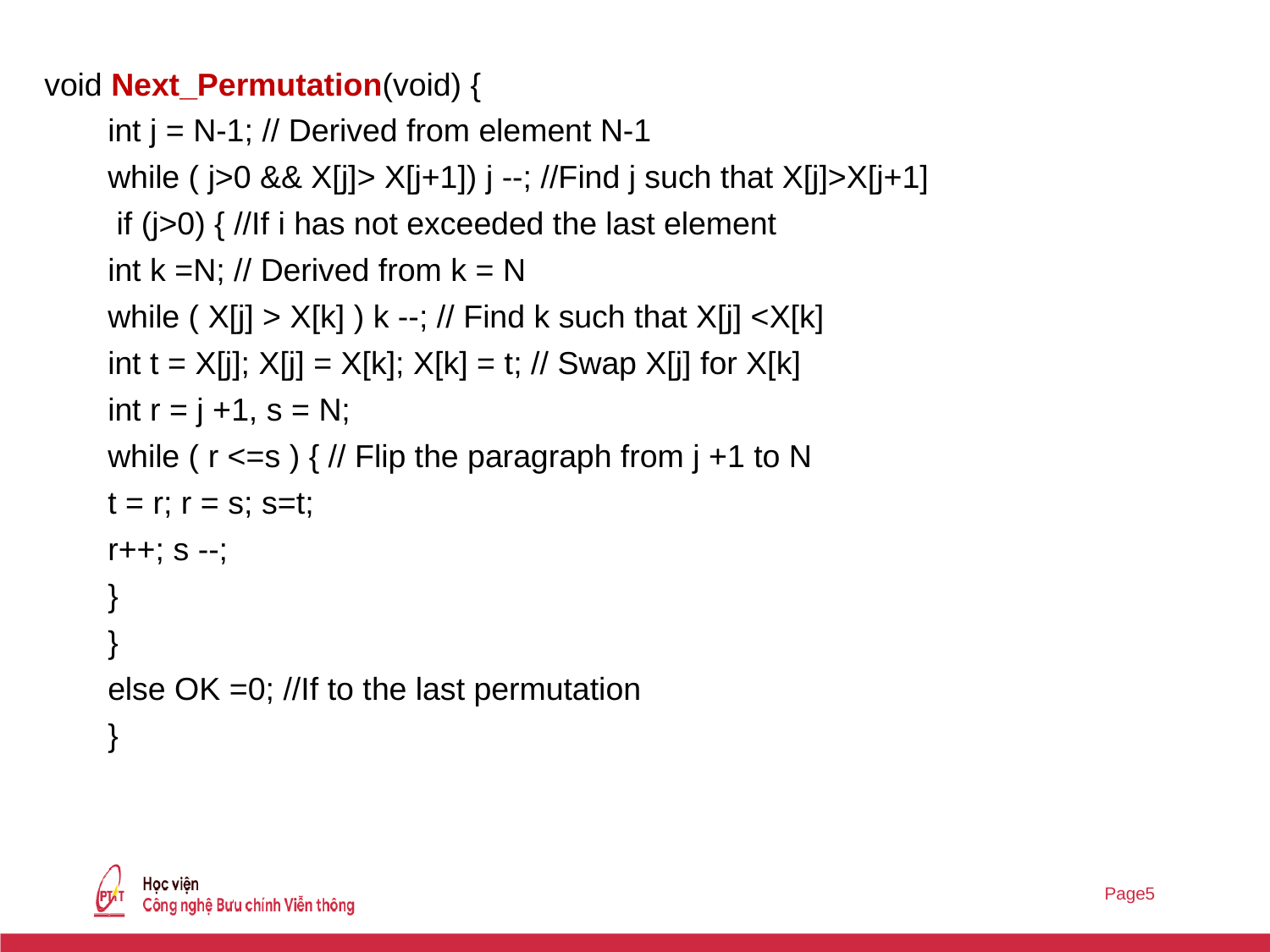

void Next_Permutation(void) {
int j = N-1; // Derived from element N-1
while ( j>0 && X[j]> X[j+1]) j --; //Find j such that X[j]>X[j+1]
 if (j>0) { //If i has not exceeded the last element
int k =N; // Derived from k = N
while ( X[j] > X[k] ) k --; // Find k such that X[j] <X[k]
int t = X[j]; X[j] = X[k]; X[k] = t; // Swap X[j] for X[k]
int r = j +1, s = N;
while ( r <=s ) { // Flip the paragraph from j +1 to N
t = r; r = s; s=t;
r++; s --;
}
}
else OK =0; //If to the last permutation
}